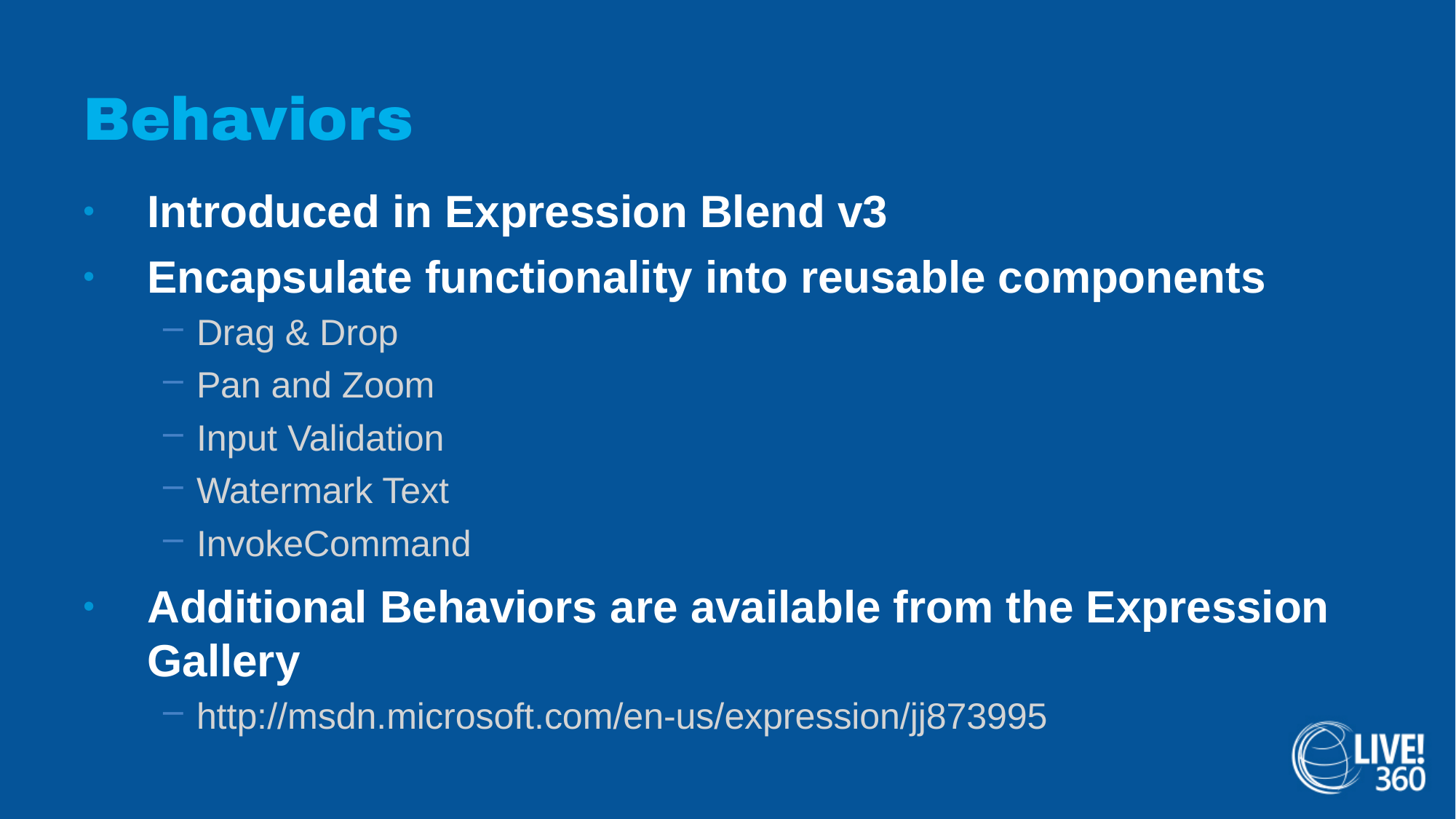

# Behaviors
Introduced in Expression Blend v3
Encapsulate functionality into reusable components
Drag & Drop
Pan and Zoom
Input Validation
Watermark Text
InvokeCommand
Additional Behaviors are available from the Expression Gallery
http://msdn.microsoft.com/en-us/expression/jj873995